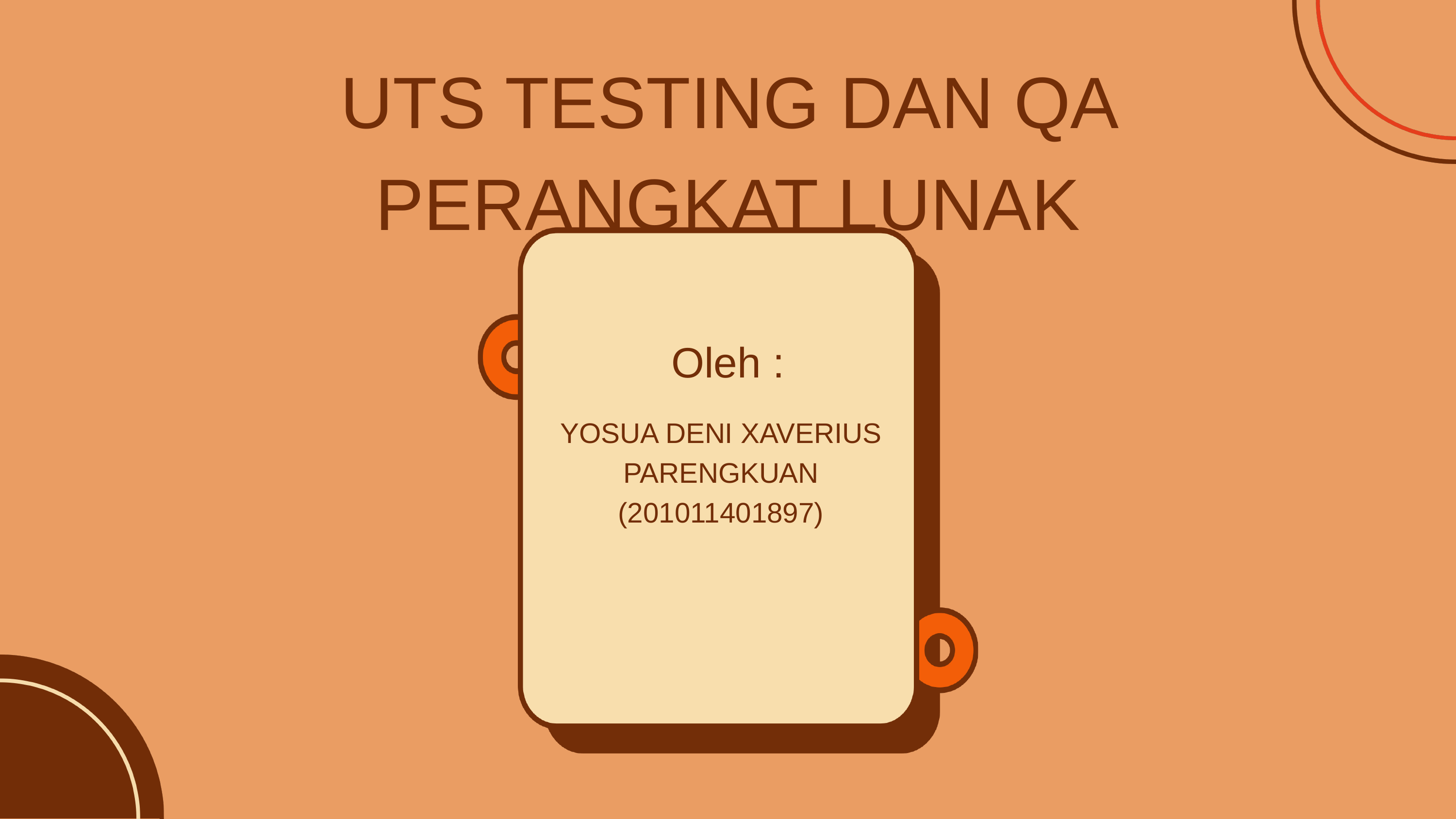

UTS TESTING DAN QA PERANGKAT LUNAK

Oleh :
YOSUA DENI XAVERIUS PARENGKUAN
(201011401897)